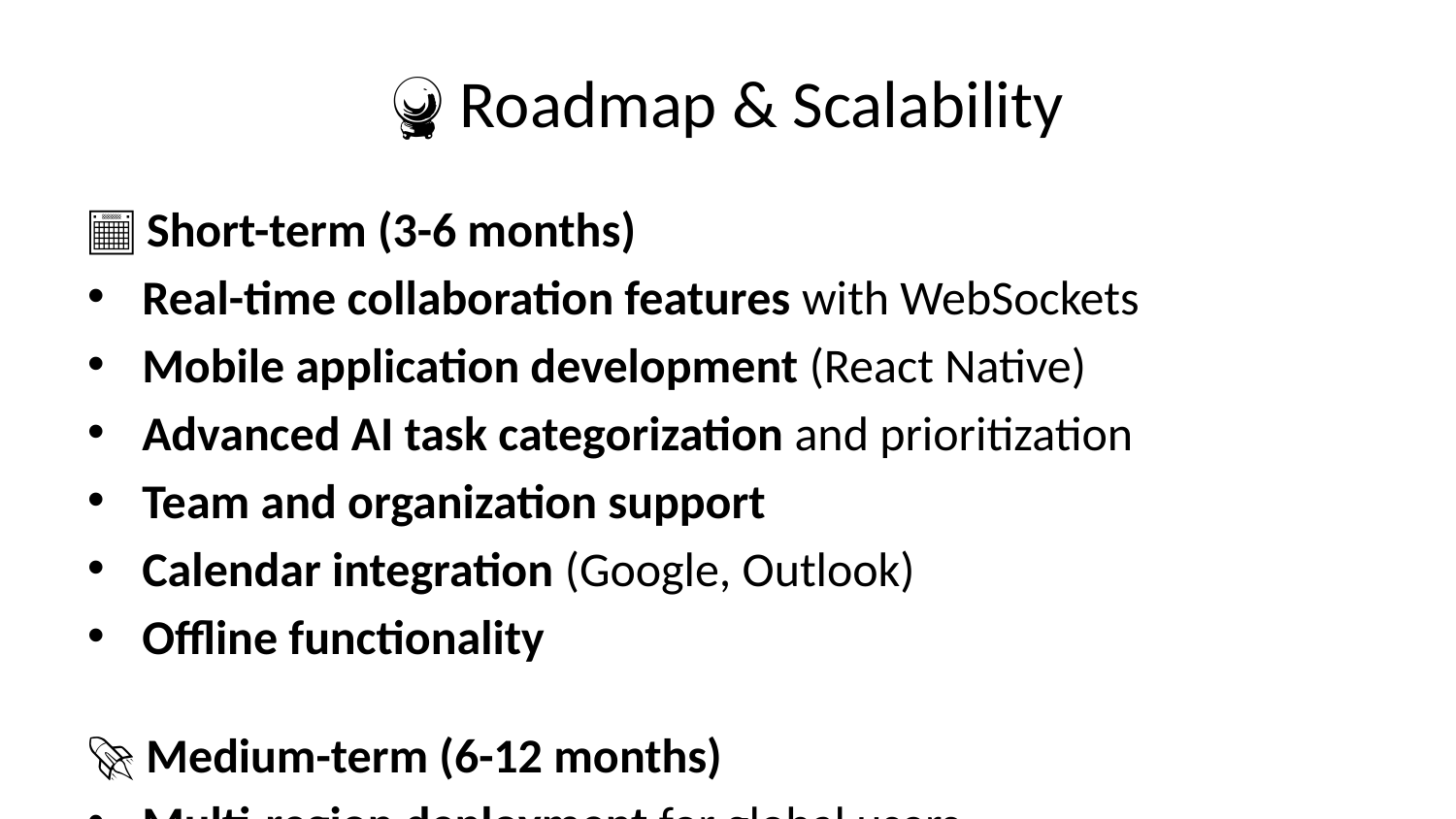

# 🔮 Roadmap & Scalability
📅 Short-term (3-6 months)
Real-time collaboration features with WebSockets
Mobile application development (React Native)
Advanced AI task categorization and prioritization
Team and organization support
Calendar integration (Google, Outlook)
Offline functionality
🚀 Medium-term (6-12 months)
Multi-region deployment for global users
Advanced analytics dashboard
Third-party integrations (Slack, Microsoft Teams)
Voice-to-task conversion
Advanced workflow automation
Performance optimization
🌟 Long-term (12+ months)
Machine learning recommendations
AI-powered productivity insights
Enterprise SSO integration
API marketplace and plugin system
Advanced data analytics
Custom workflow builder